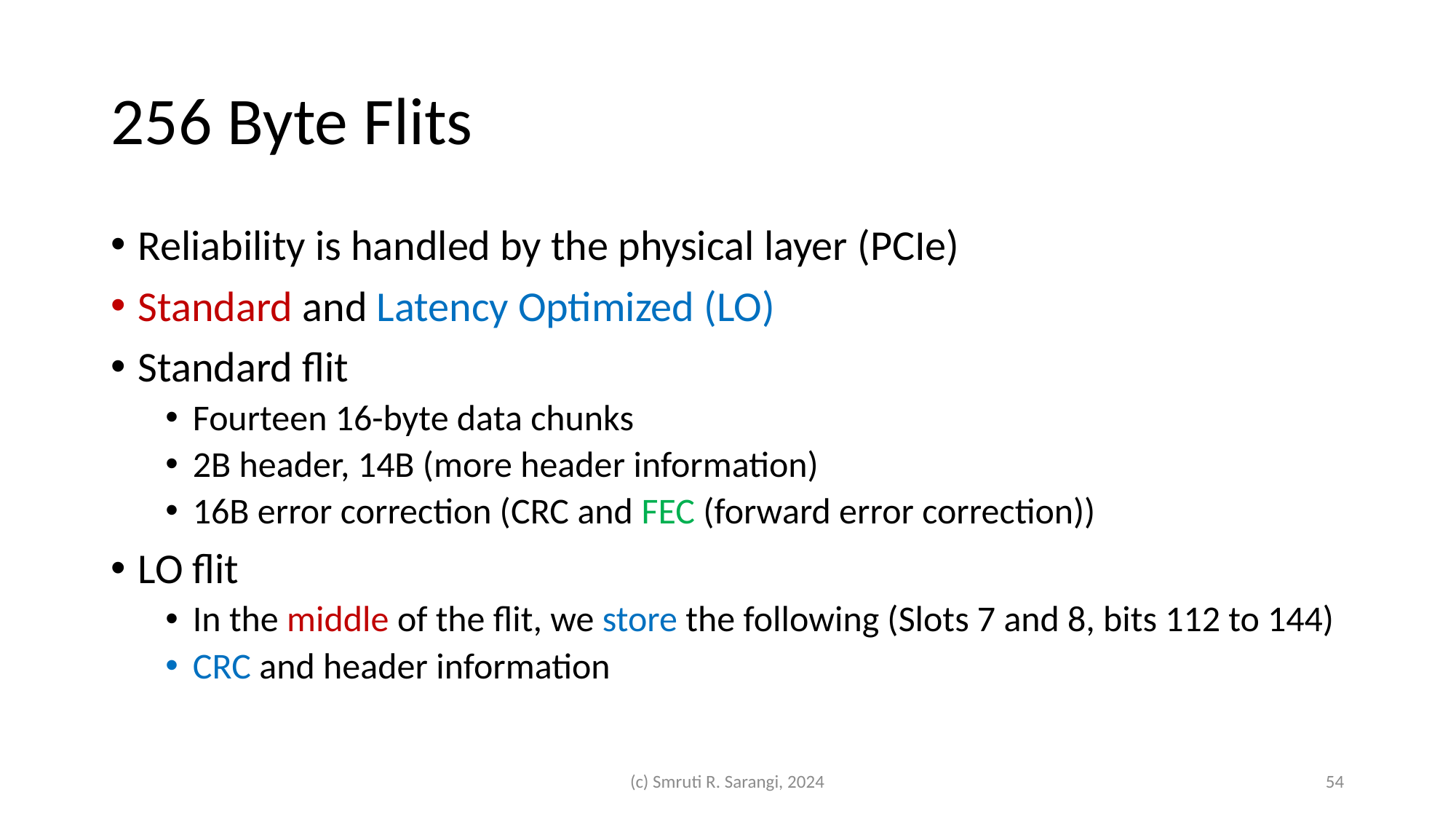

# 256 Byte Flits
Reliability is handled by the physical layer (PCIe)
Standard and Latency Optimized (LO)
Standard flit
Fourteen 16-byte data chunks
2B header, 14B (more header information)
16B error correction (CRC and FEC (forward error correction))
LO flit
In the middle of the flit, we store the following (Slots 7 and 8, bits 112 to 144)
CRC and header information

(c) Smruti R. Sarangi, 2024
54